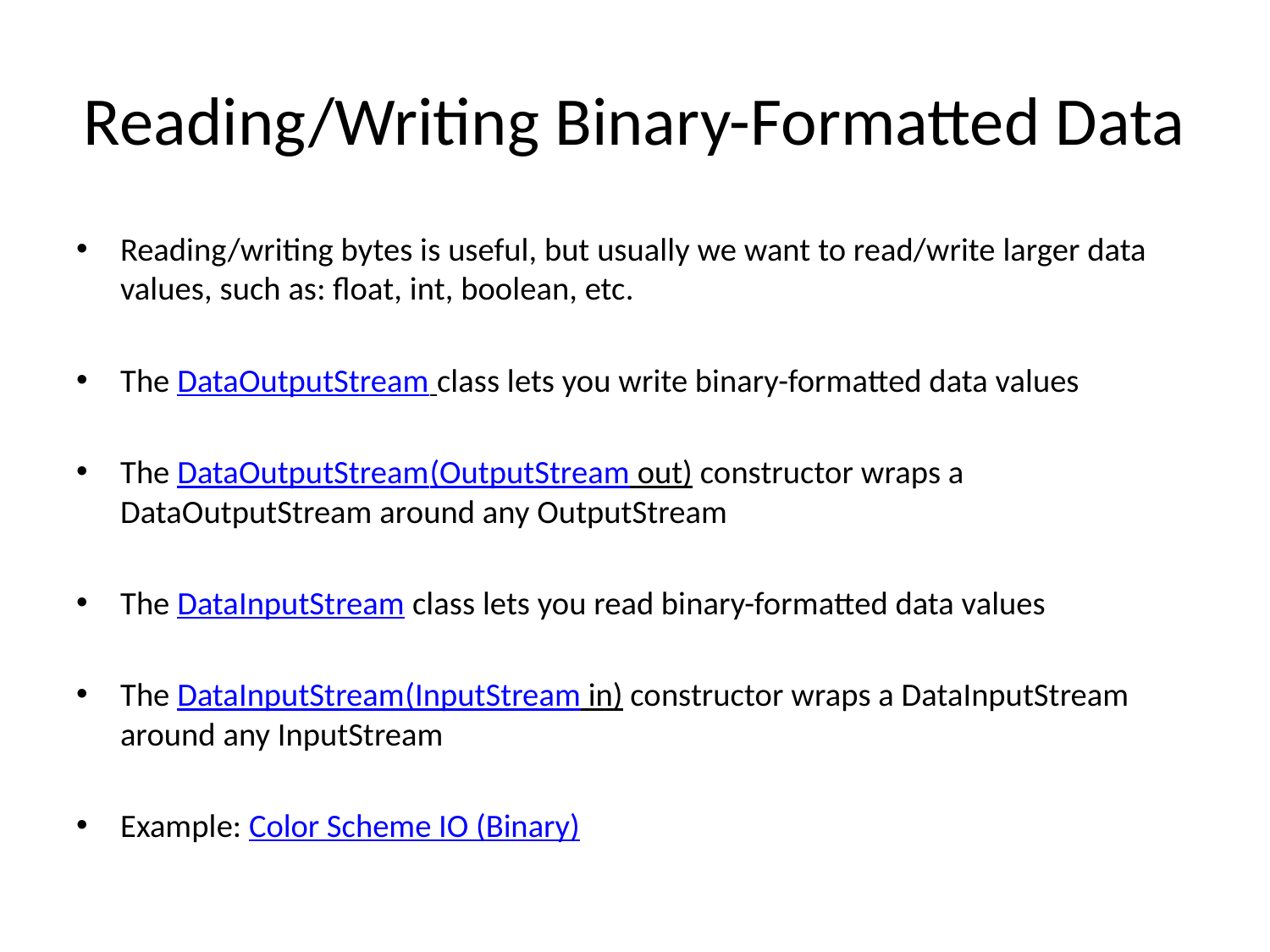

# Reading/Writing Binary-Formatted Data
Reading/writing bytes is useful, but usually we want to read/write larger data values, such as: float, int, boolean, etc.

The DataOutputStream class lets you write binary-formatted data values

The DataOutputStream(OutputStream out) constructor wraps a DataOutputStream around any OutputStream

The DataInputStream class lets you read binary-formatted data values

The DataInputStream(InputStream in) constructor wraps a DataInputStream around any InputStream

Example: Color Scheme IO (Binary)